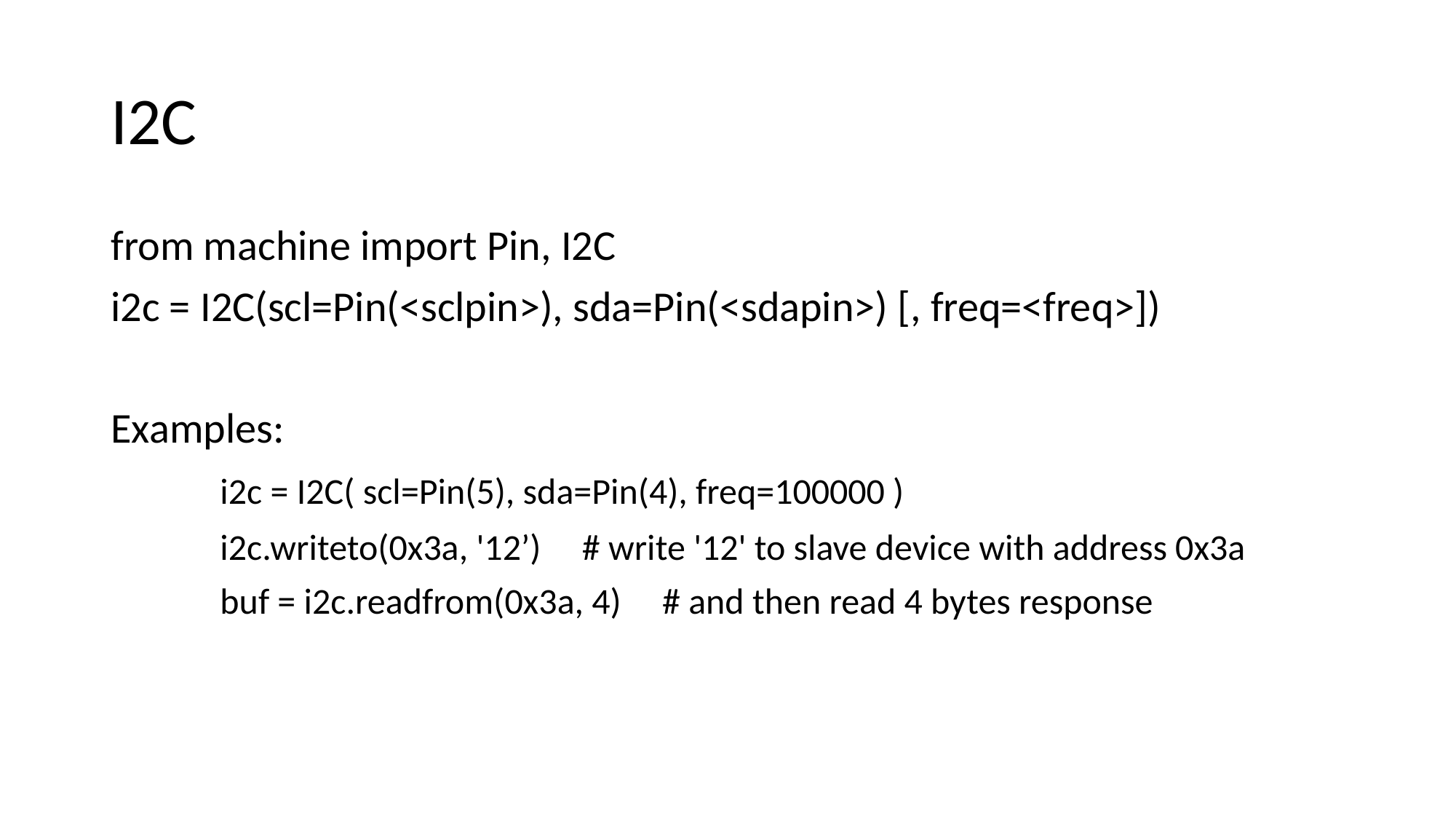

# I2C
from machine import Pin, I2C
i2c = I2C(scl=Pin(<sclpin>), sda=Pin(<sdapin>) [, freq=<freq>])

Examples:
	i2c = I2C( scl=Pin(5), sda=Pin(4), freq=100000 )
	i2c.writeto(0x3a, '12’)     # write '12' to slave device with address 0x3a
	buf = i2c.readfrom(0x3a, 4)     # and then read 4 bytes response